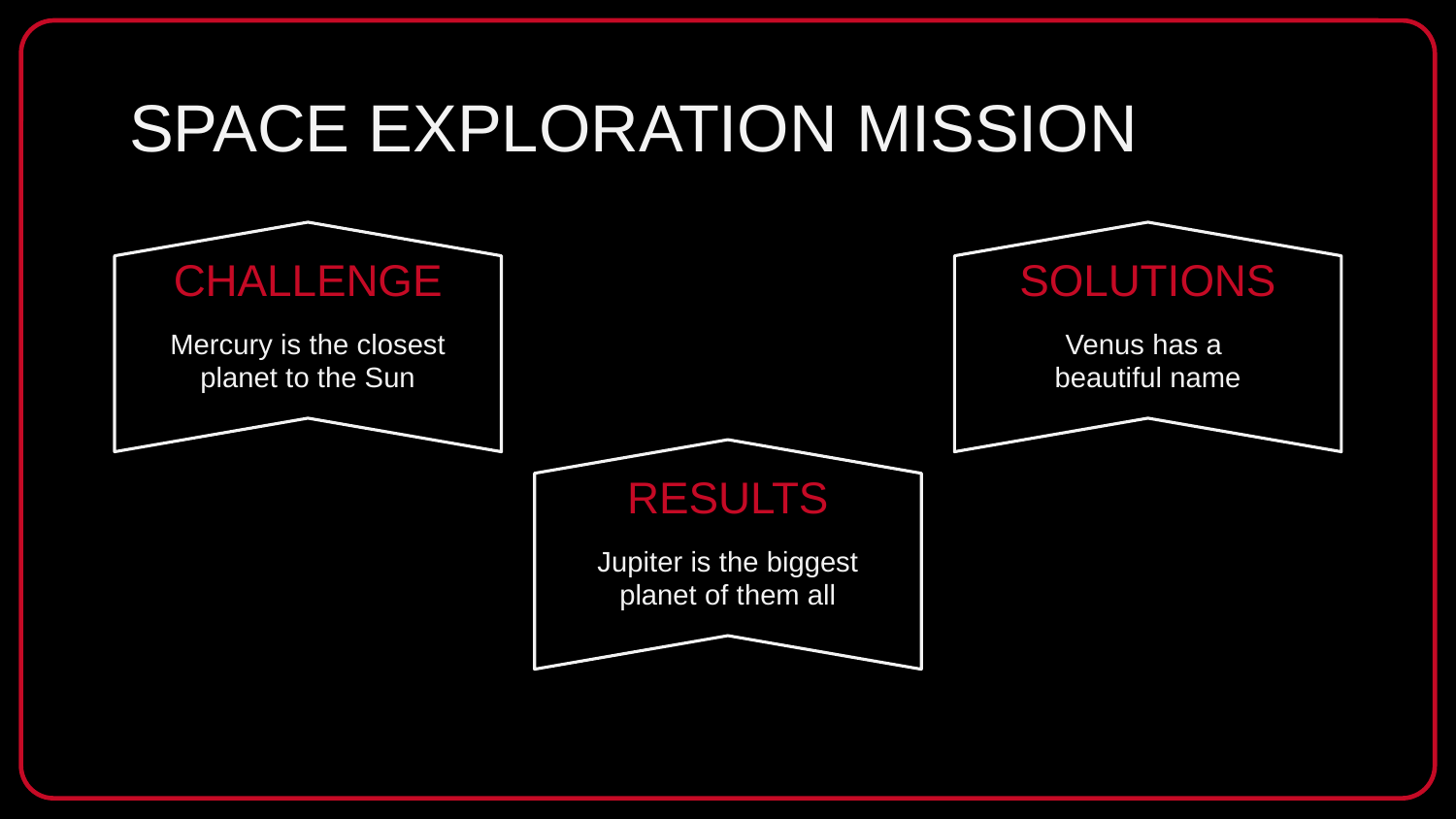

# SPACE EXPLORATION MISSION

CHALLENGE
Mercury is the closest planet to the Sun

SOLUTIONS
Venus has a
beautiful name

RESULTS
Jupiter is the biggest planet of them all